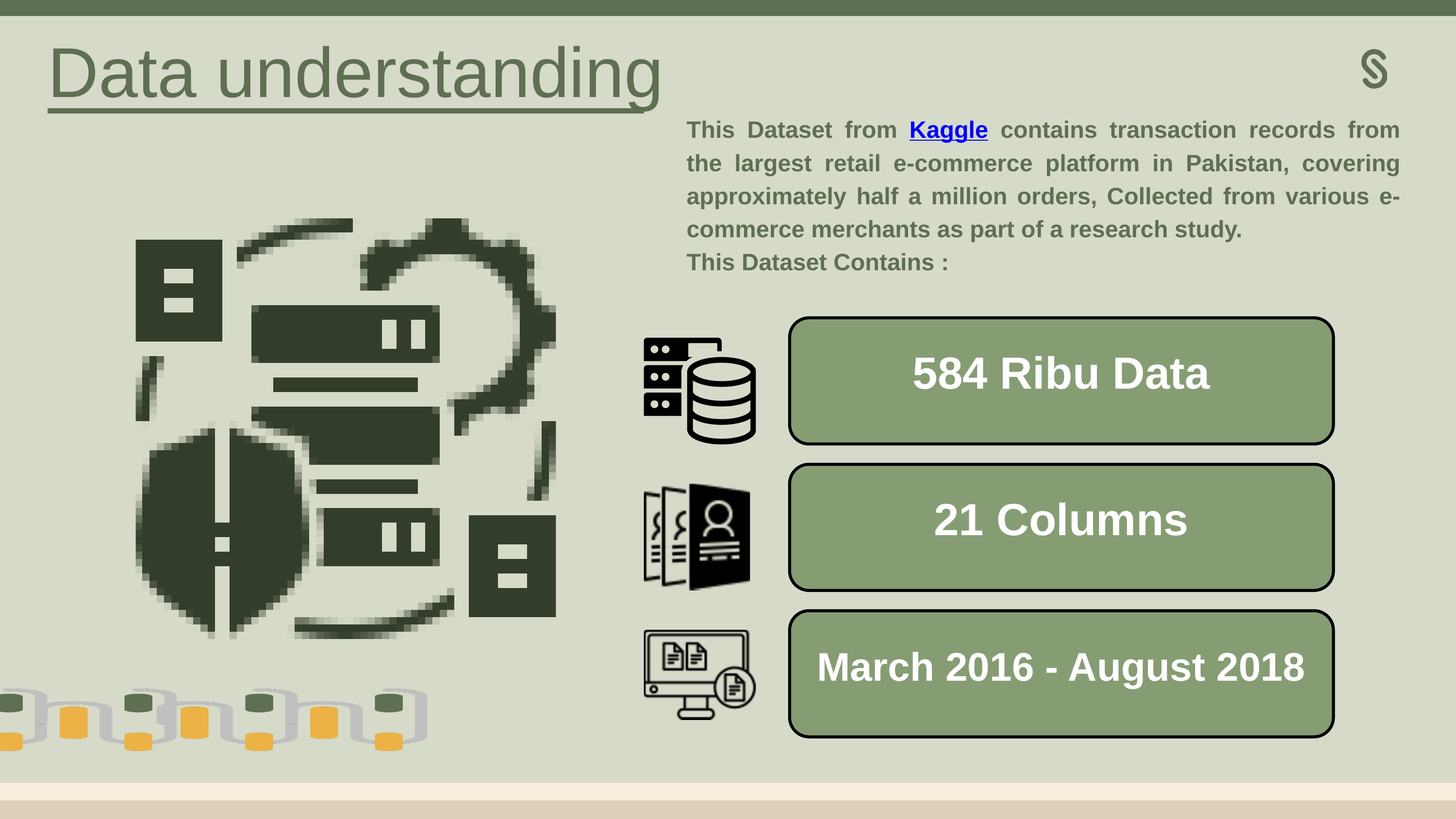

Data understanding

This Dataset from Kaggle contains transaction records from the largest retail e-commerce platform in Pakistan, covering approximately half a million orders, Collected from various e-commerce merchants as part of a research study.
This Dataset Contains :

584 Ribu Data

21 Columns

March 2016 - August 2018